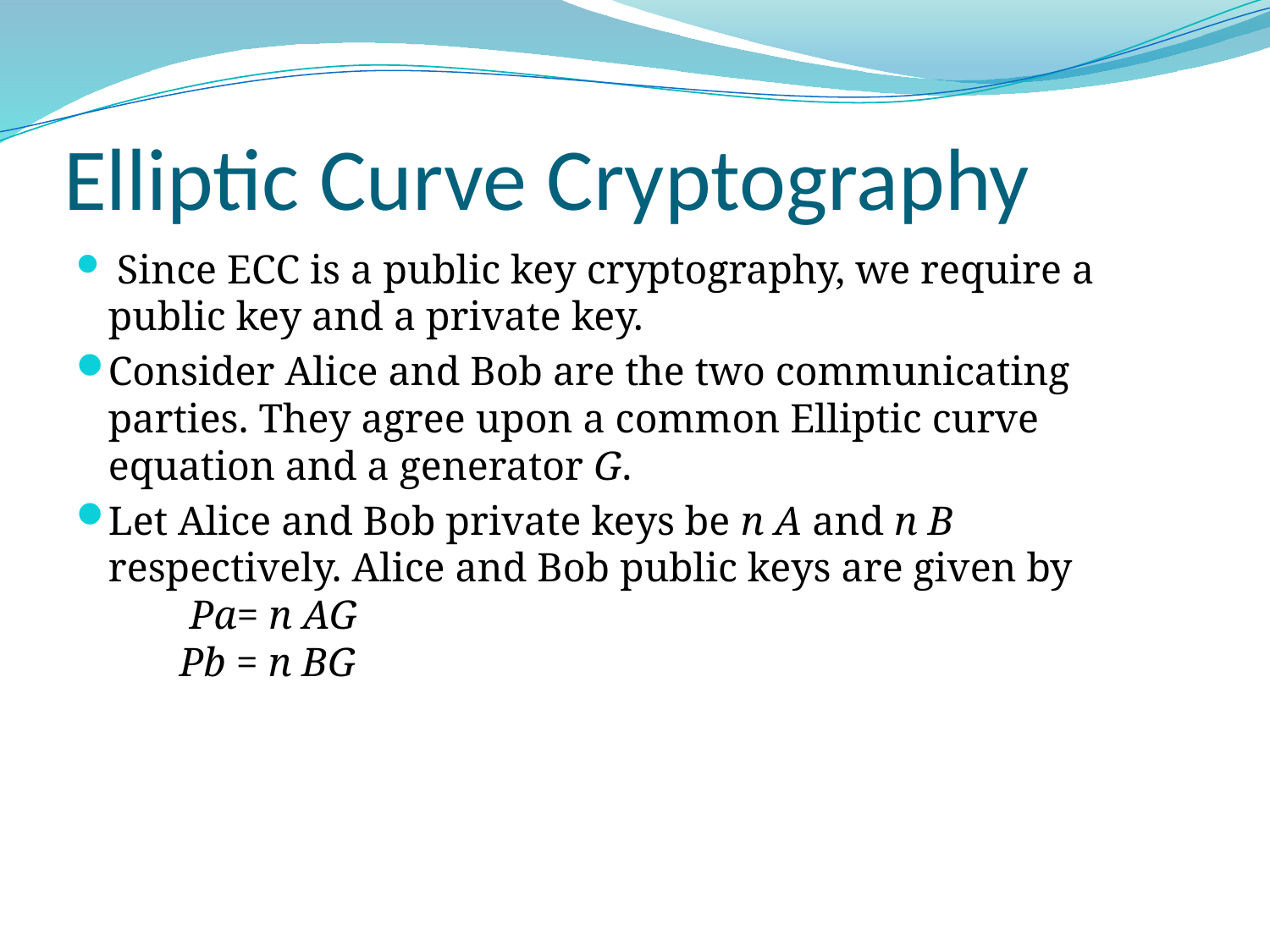

# Elliptic Curve Cryptography
 Since ECC is a public key cryptography, we require a public key and a private key.
Consider Alice and Bob are the two communicating parties. They agree upon a common Elliptic curve equation and a generator G.
Let Alice and Bob private keys be n A and n B respectively. Alice and Bob public keys are given by
        Pa= n AG
       Pb = n BG